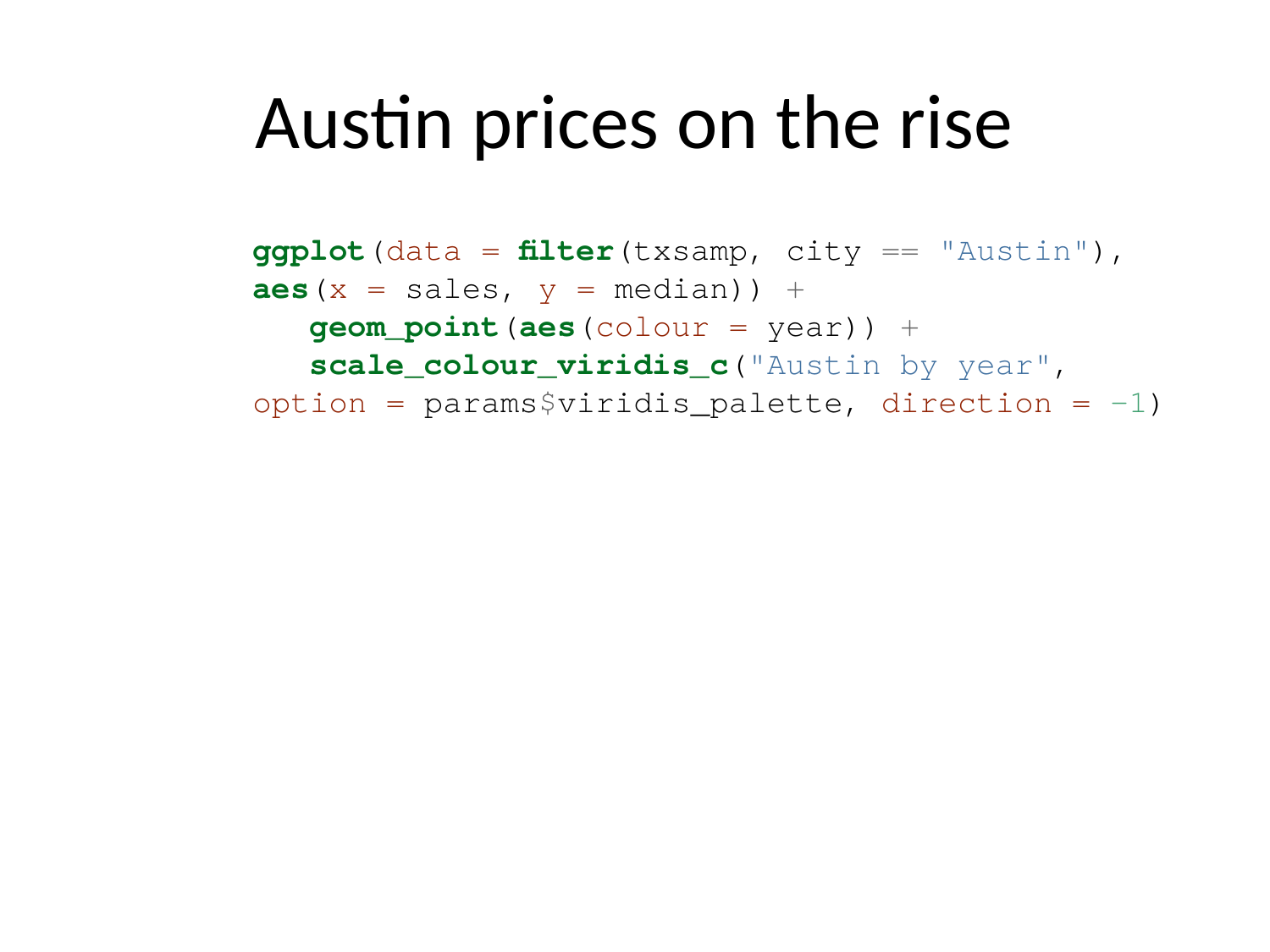

# Austin prices on the rise
ggplot(data = filter(txsamp, city == "Austin"), aes(x = sales, y = median)) +
   geom_point(aes(colour = year)) +
   scale_colour_viridis_c("Austin by year", option = params$viridis_palette, direction = -1)